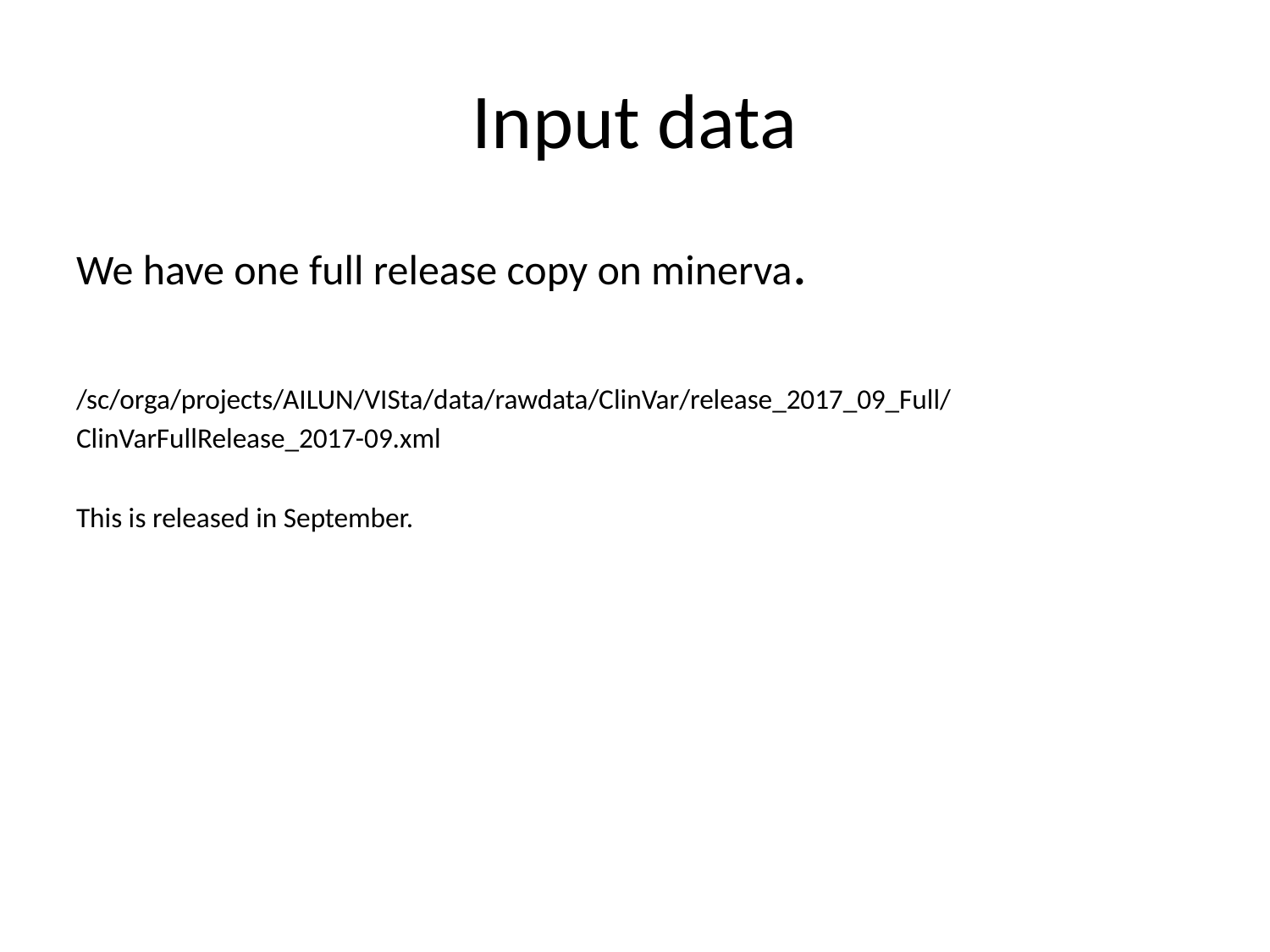

# Input data
We have one full release copy on minerva.

/sc/orga/projects/AILUN/VISta/data/rawdata/ClinVar/release_2017_09_Full/
ClinVarFullRelease_2017-09.xml

This is released in September.